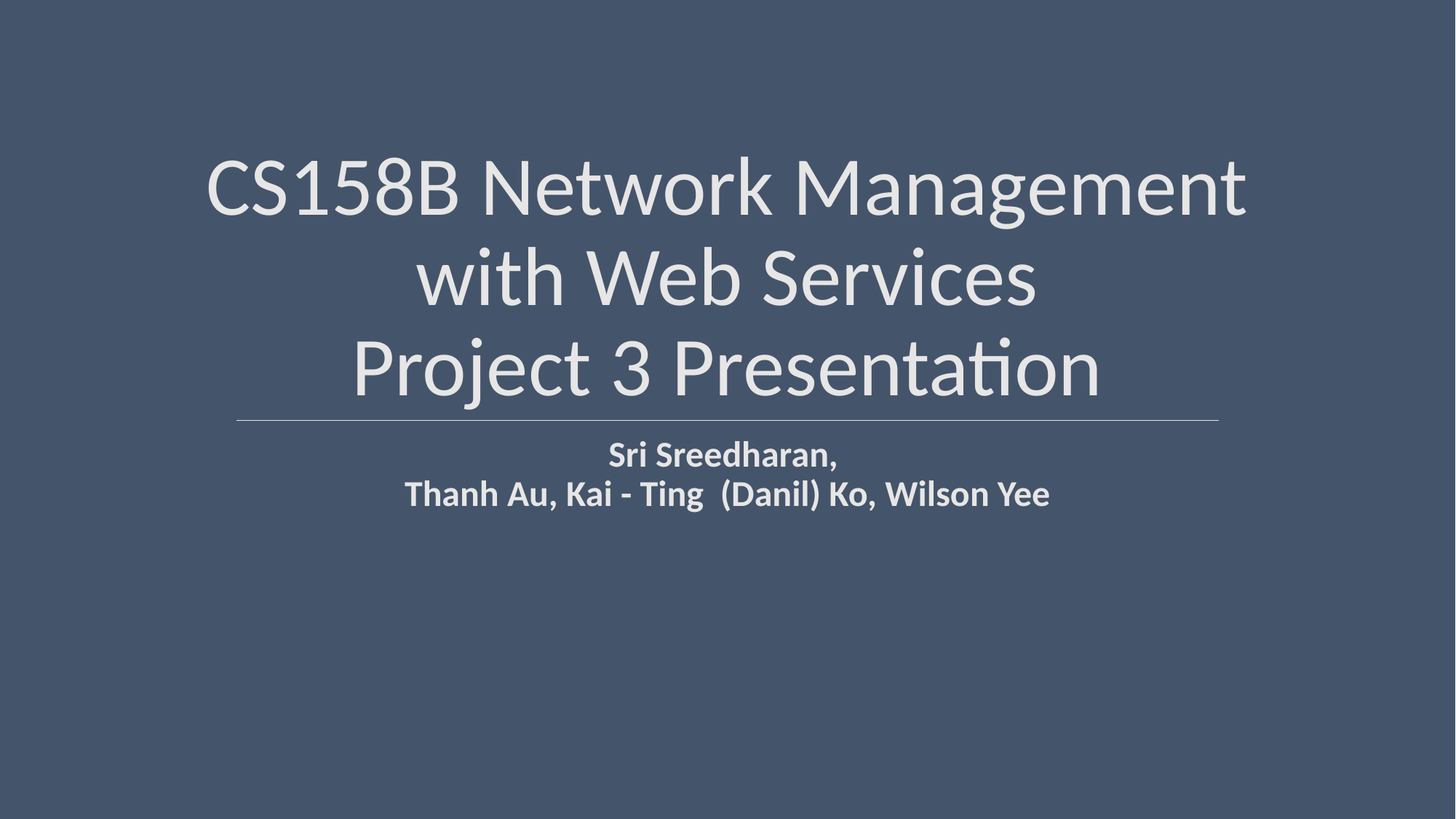

# CS158B Network Management with Web Services Project 3 Presentation
Sri Sreedharan,
Thanh Au, Kai - Ting  (Danil) Ko, Wilson Yee